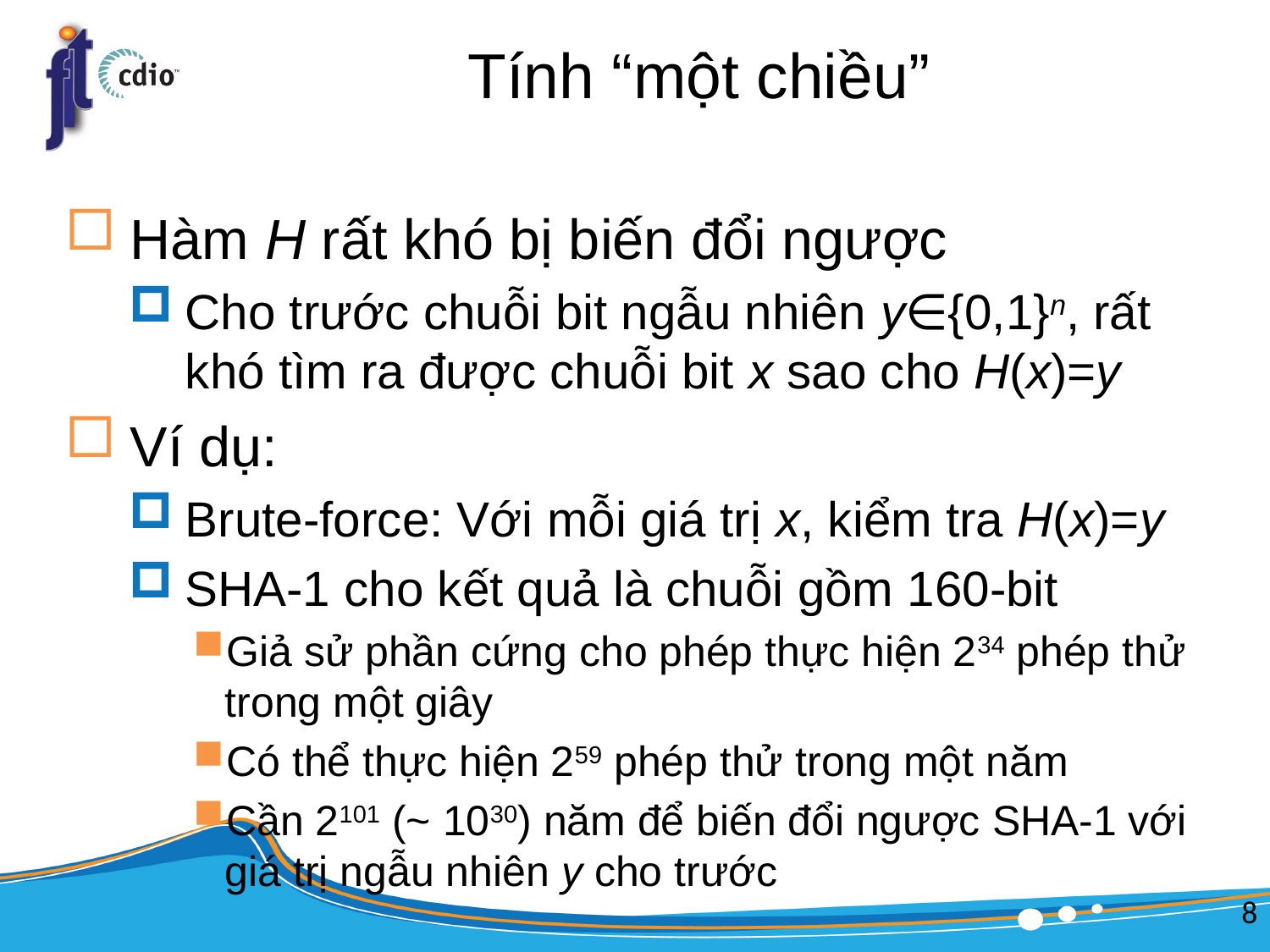

# Tính “một chiều”
Hàm H rất khó bị biến đổi ngược
Cho trước chuỗi bit ngẫu nhiên y∈{0,1}n, rất khó tìm ra được chuỗi bit x sao cho H(x)=y
Ví dụ:
Brute-force: Với mỗi giá trị x, kiểm tra H(x)=y
SHA-1 cho kết quả là chuỗi gồm 160-bit
Giả sử phần cứng cho phép thực hiện 234 phép thử trong một giây
Có thể thực hiện 259 phép thử trong một năm
Cần 2101 (~ 1030) năm để biến đổi ngược SHA-1 với giá trị ngẫu nhiên y cho trước
8